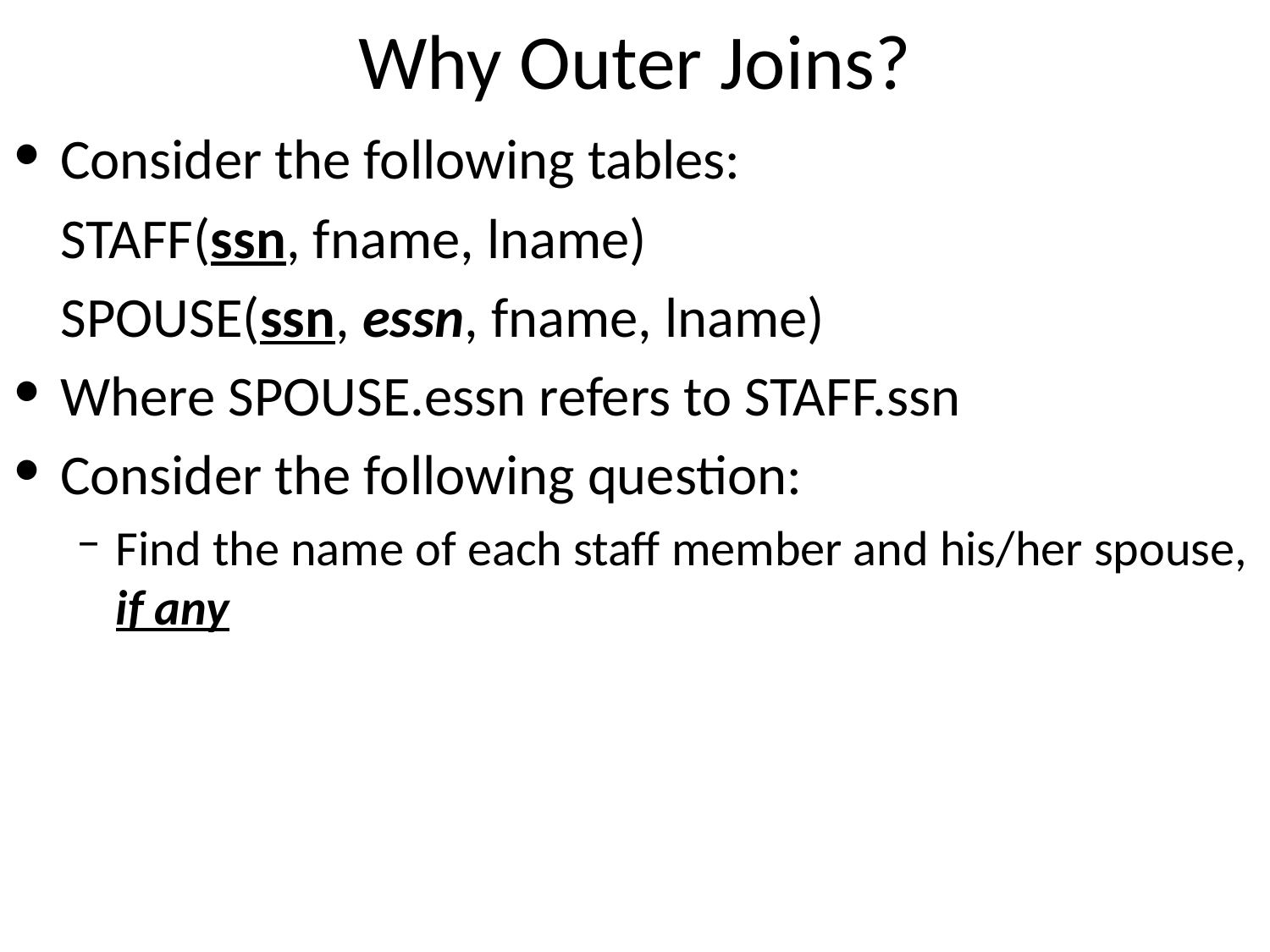

# Why Outer Joins?
Consider the following tables:
	STAFF(ssn, fname, lname)
	SPOUSE(ssn, essn, fname, lname)
Where SPOUSE.essn refers to STAFF.ssn
Consider the following question:
Find the name of each staff member and his/her spouse, if any